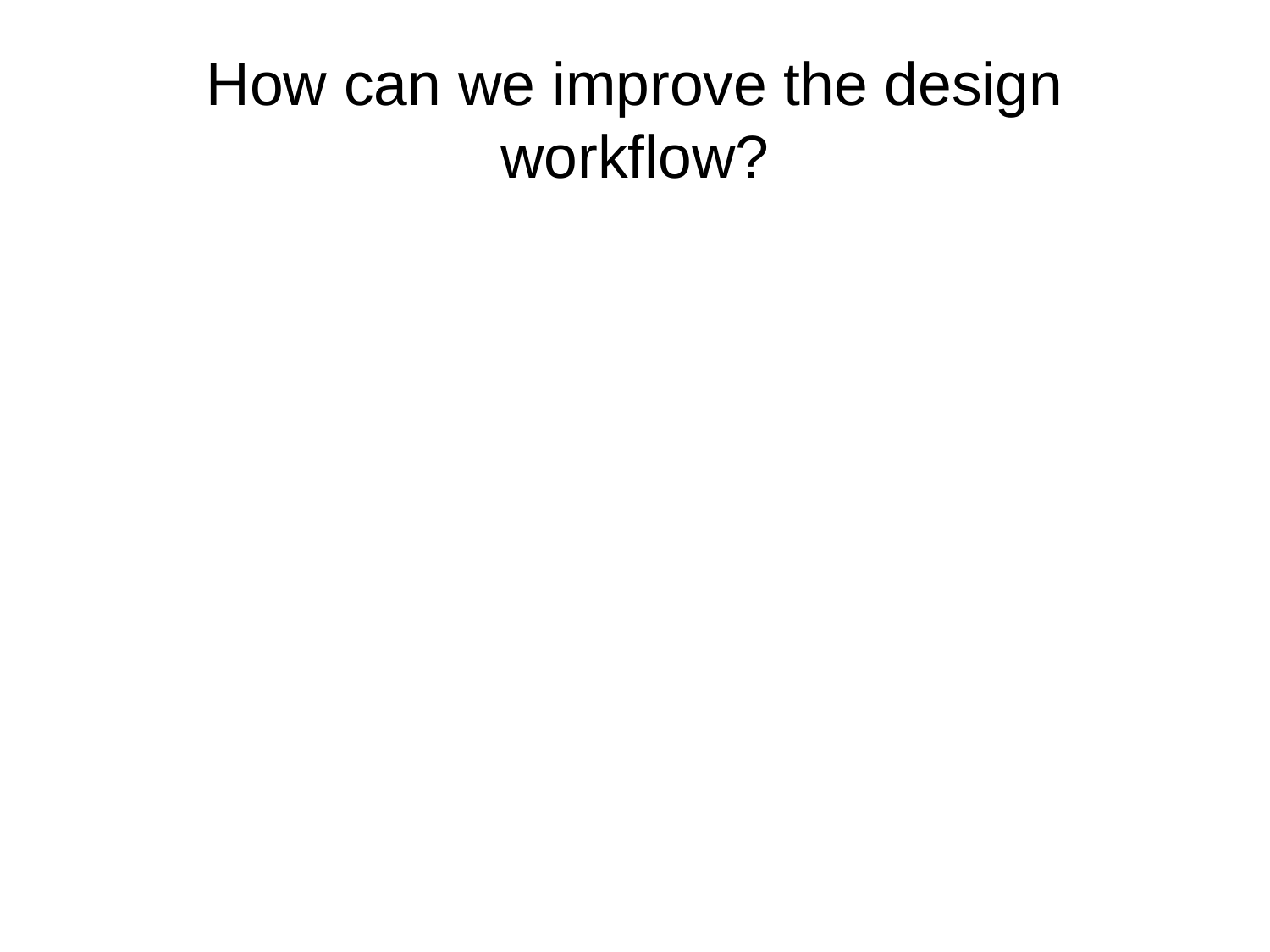

# How can we improve the design workflow?